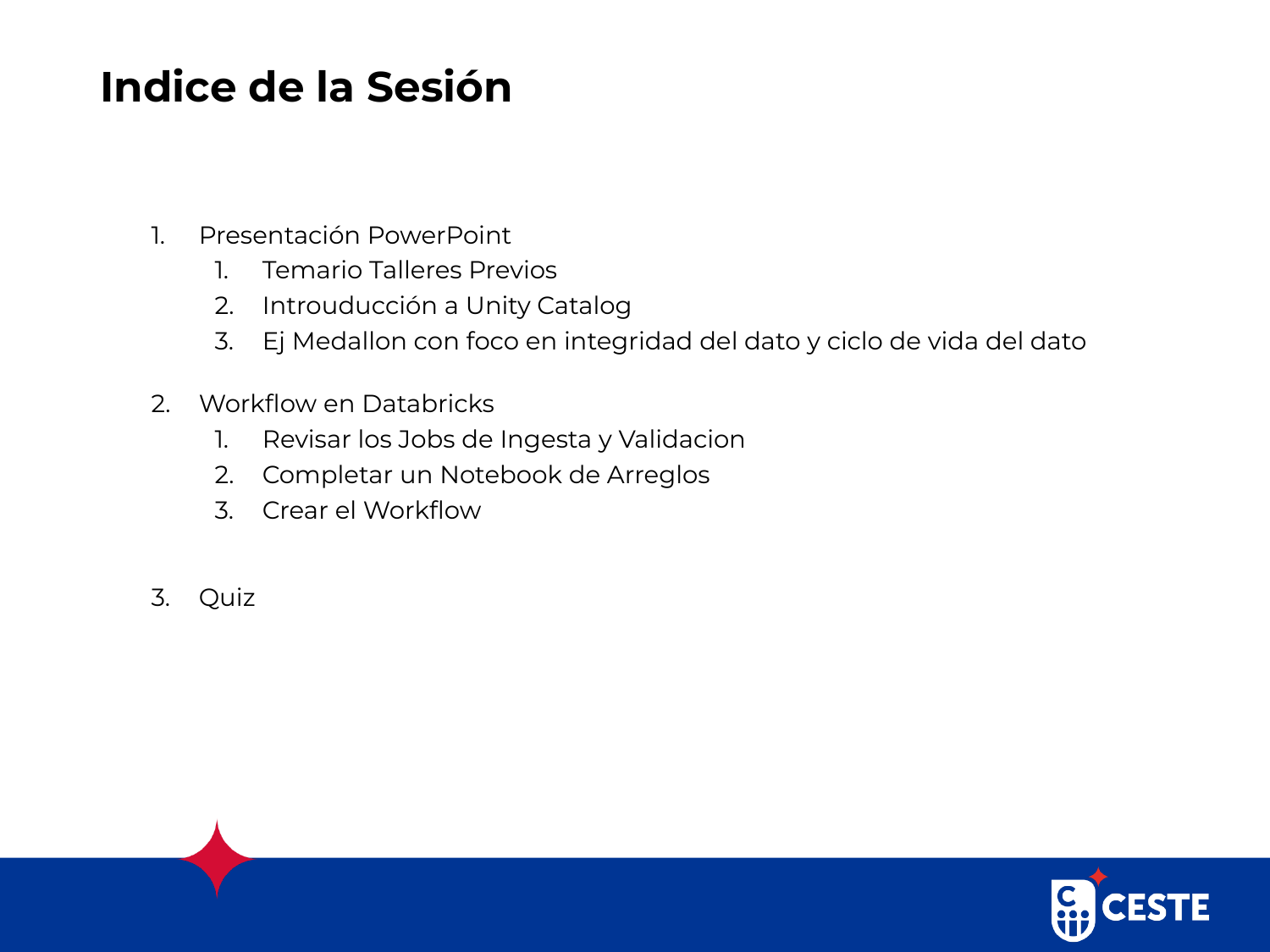

# Indice de la Sesión
Presentación PowerPoint
Temario Talleres Previos
Introuducción a Unity Catalog
Ej Medallon con foco en integridad del dato y ciclo de vida del dato
Workflow en Databricks
Revisar los Jobs de Ingesta y Validacion
Completar un Notebook de Arreglos
Crear el Workflow

Quiz